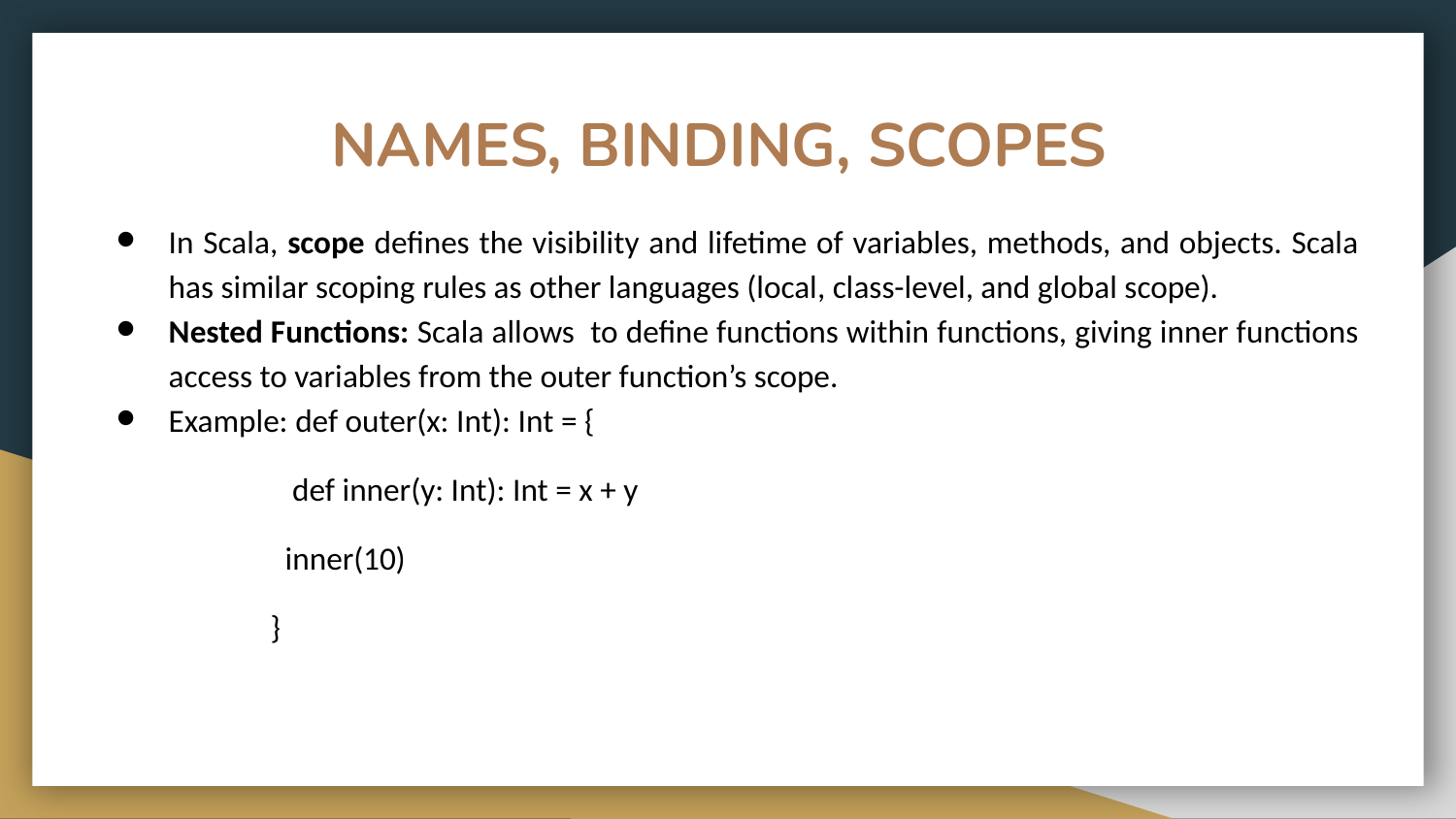

# NAMES, BINDING, SCOPES
In Scala, scope defines the visibility and lifetime of variables, methods, and objects. Scala has similar scoping rules as other languages (local, class-level, and global scope).
Nested Functions: Scala allows  to define functions within functions, giving inner functions access to variables from the outer function’s scope.
Example: def outer(x: Int): Int = {
                 def inner(y: Int): Int = x + y
                inner(10)
              }